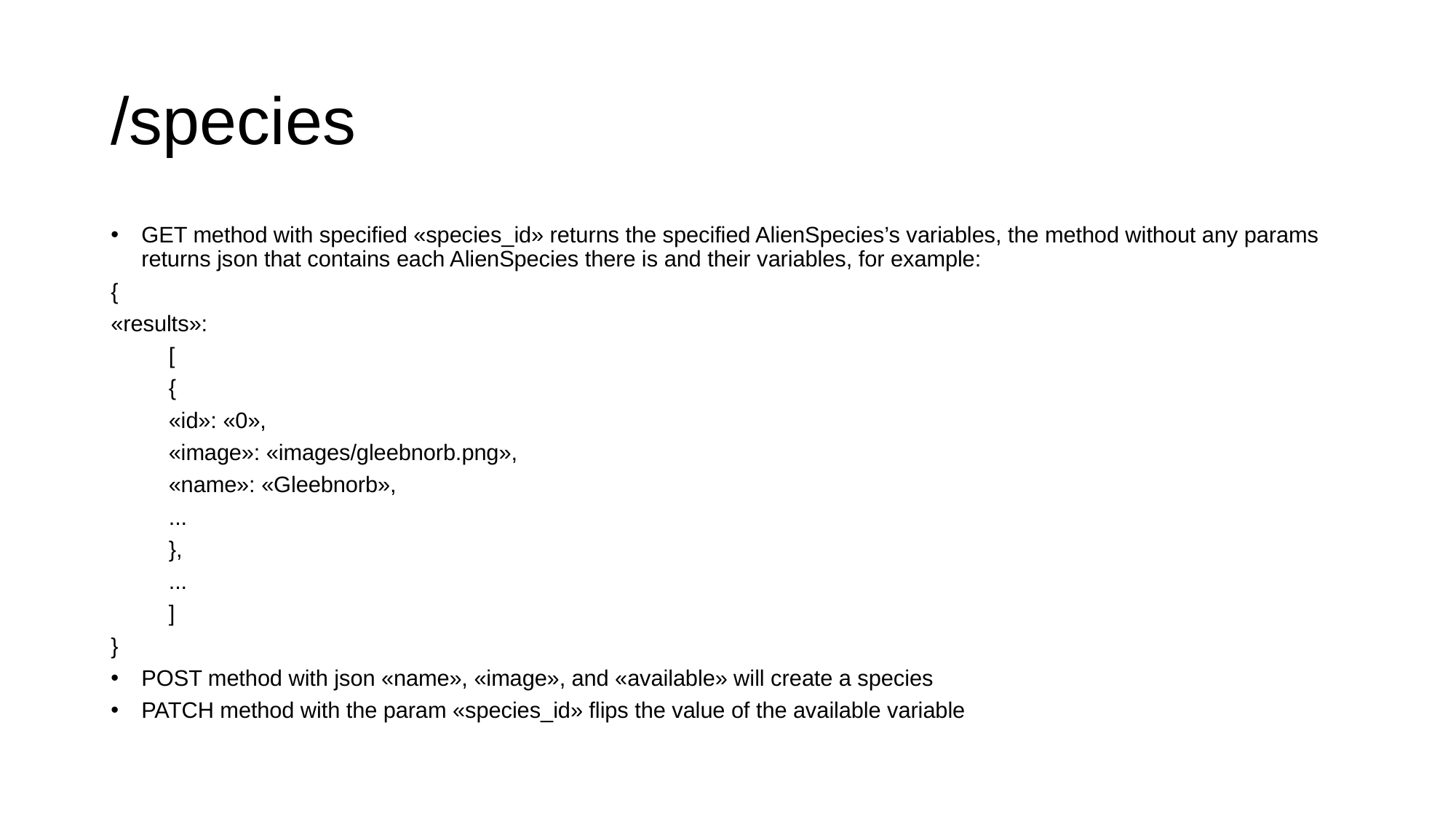

# /species
GET method with specified «species_id» returns the specified AlienSpecies’s variables, the method without any params returns json that contains each AlienSpecies there is and their variables, for example:
{
«results»:
	[
		{
			«id»: «0»,
			«image»: «images/gleebnorb.png»,
			«name»: «Gleebnorb»,
			...
		},
		...
	]
}
POST method with json «name», «image», and «available» will create a species
PATCH method with the param «species_id» flips the value of the available variable